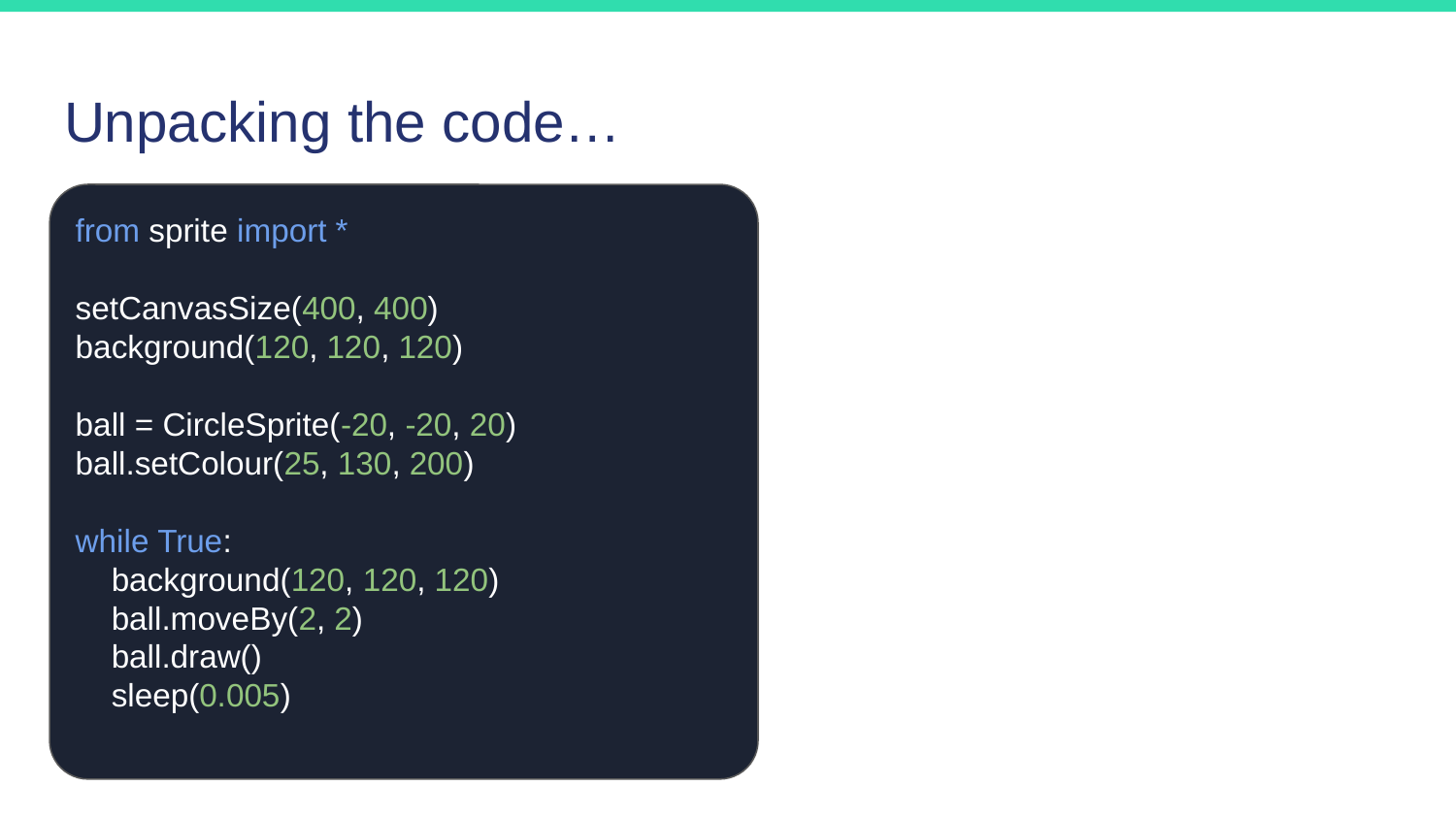

# Unpacking the code…
from sprite import *

setCanvasSize(400, 400)
background(120, 120, 120)

ball = CircleSprite(-20, -20, 20)
ball.setColour(25, 130, 200)

while True:
    background(120, 120, 120)
    ball.moveBy(2, 2)
    ball.draw()
    sleep(0.005)